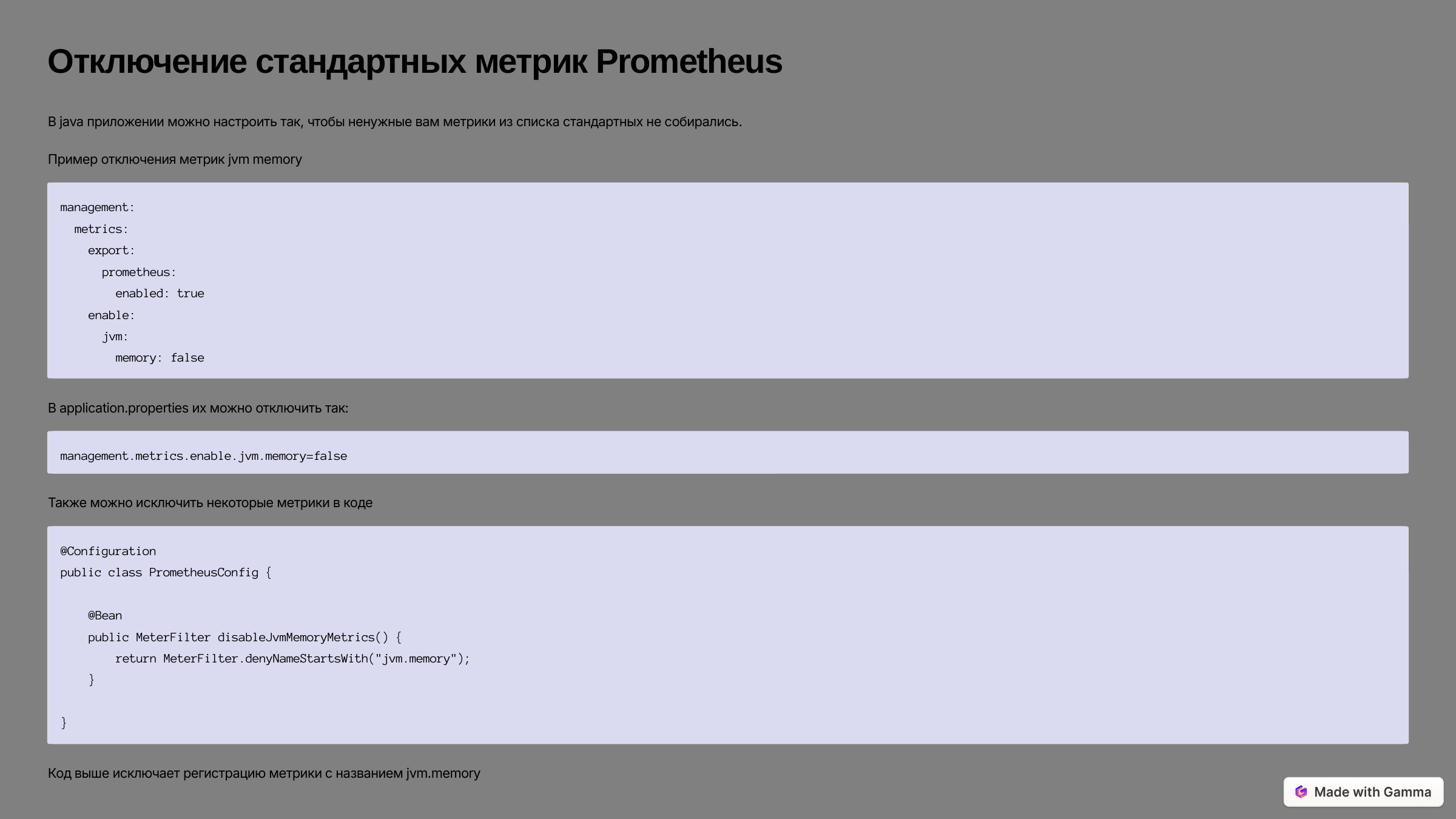

Отключение стандартных метрик Prometheus
В java приложении можно настроить так, чтобы ненужные вам метрики из списка стандартных не собирались.
Пример отключения метрик jvm memory

management:
  metrics:
    export:
      prometheus:
        enabled: true
    enable:
      jvm:
        memory: false
В application.properties их можно отключить так:

management.metrics.enable.jvm.memory=false
Также можно исключить некоторые метрики в коде

@Configuration
public class PrometheusConfig {

    @Bean
    public MeterFilter disableJvmMemoryMetrics() {
        return MeterFilter.denyNameStartsWith("jvm.memory");
    }

}
Код выше исключает регистрацию метрики с названием jvm.memory